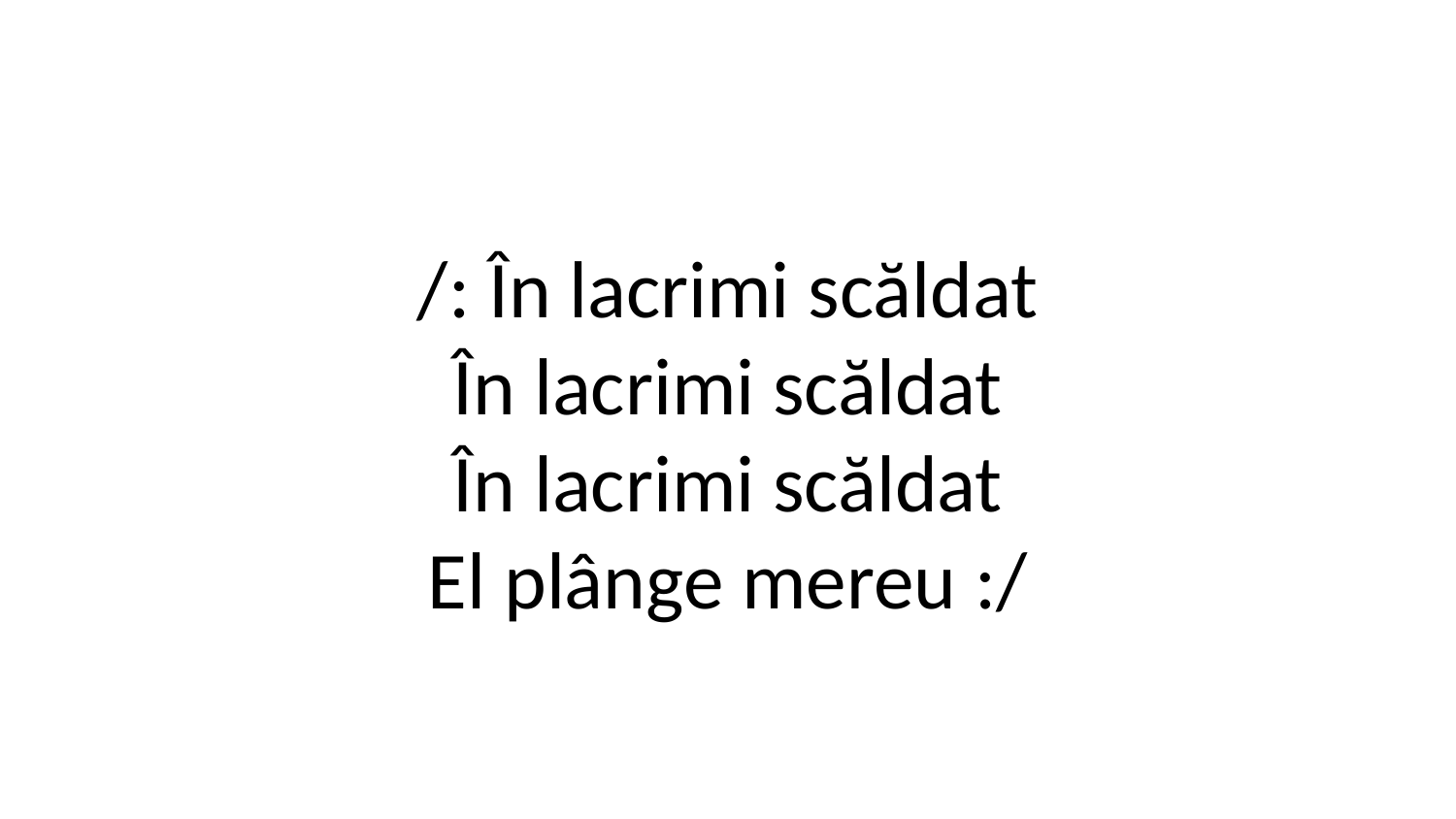

/: În lacrimi scăldat
În lacrimi scăldat
În lacrimi scăldat
El plânge mereu :/